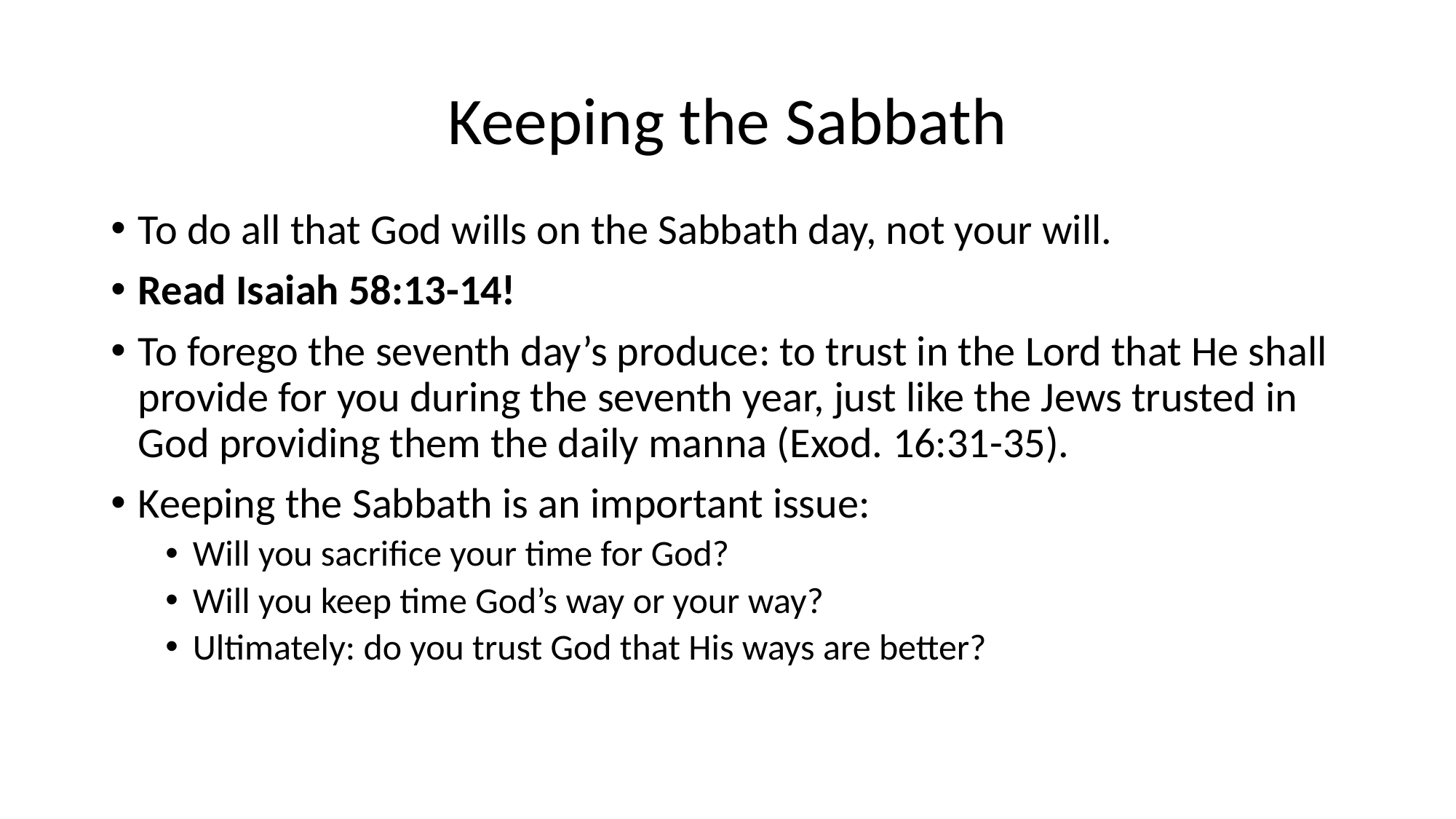

# Keeping the Sabbath
To do all that God wills on the Sabbath day, not your will.
Read Isaiah 58:13-14!
To forego the seventh day’s produce: to trust in the Lord that He shall provide for you during the seventh year, just like the Jews trusted in God providing them the daily manna (Exod. 16:31-35).
Keeping the Sabbath is an important issue:
Will you sacrifice your time for God?
Will you keep time God’s way or your way?
Ultimately: do you trust God that His ways are better?